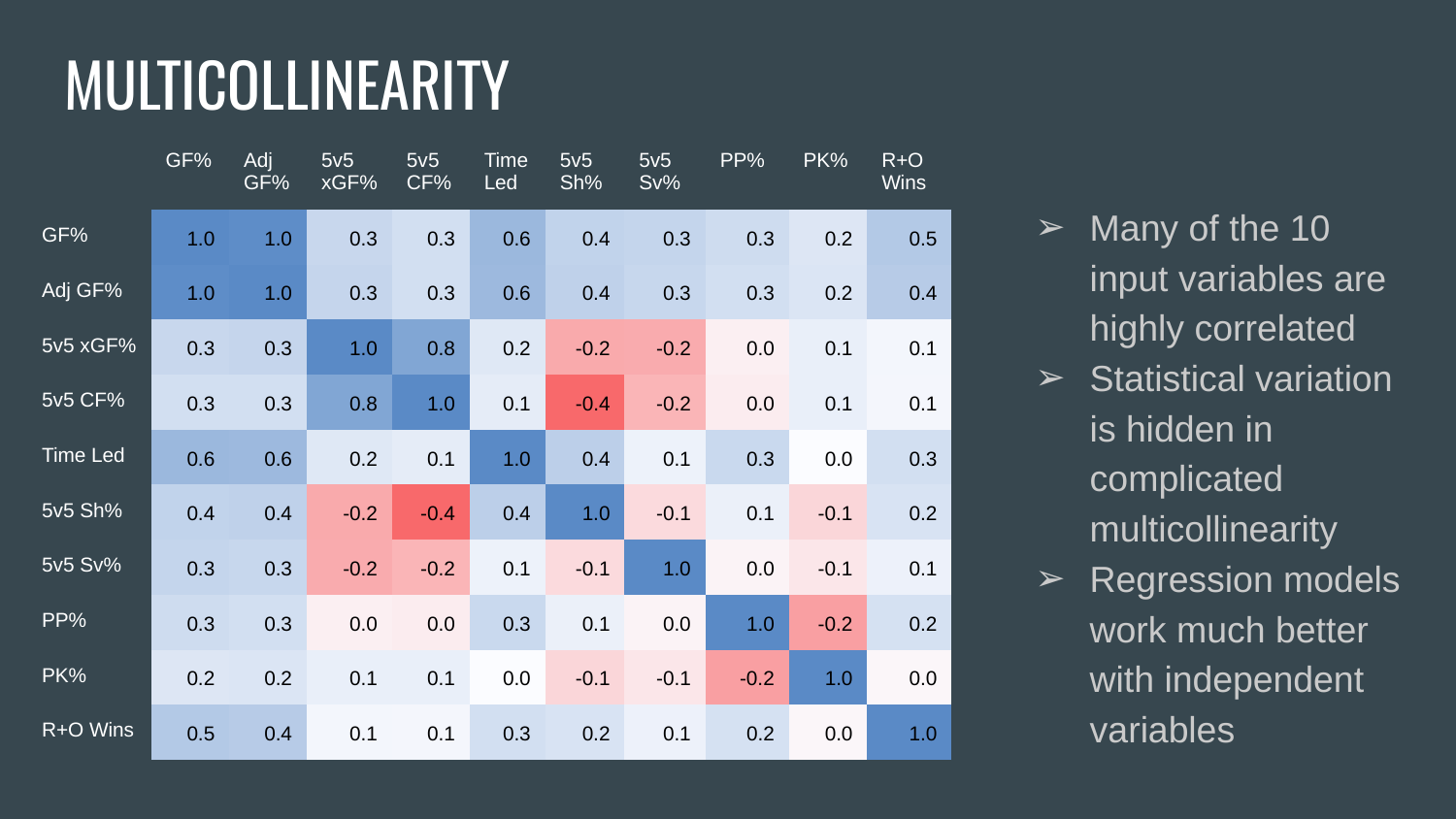

# MULTICOLLINEARITY
|  | GF% | Adj GF% | 5v5 xGF% | 5v5 CF% | Time Led | 5v5 Sh% | 5v5 Sv% | PP% | PK% | R+O Wins |
| --- | --- | --- | --- | --- | --- | --- | --- | --- | --- | --- |
| GF% | 1.0 | 1.0 | 0.3 | 0.3 | 0.6 | 0.4 | 0.3 | 0.3 | 0.2 | 0.5 |
| Adj GF% | 1.0 | 1.0 | 0.3 | 0.3 | 0.6 | 0.4 | 0.3 | 0.3 | 0.2 | 0.4 |
| 5v5 xGF% | 0.3 | 0.3 | 1.0 | 0.8 | 0.2 | -0.2 | -0.2 | 0.0 | 0.1 | 0.1 |
| 5v5 CF% | 0.3 | 0.3 | 0.8 | 1.0 | 0.1 | -0.4 | -0.2 | 0.0 | 0.1 | 0.1 |
| Time Led | 0.6 | 0.6 | 0.2 | 0.1 | 1.0 | 0.4 | 0.1 | 0.3 | 0.0 | 0.3 |
| 5v5 Sh% | 0.4 | 0.4 | -0.2 | -0.4 | 0.4 | 1.0 | -0.1 | 0.1 | -0.1 | 0.2 |
| 5v5 Sv% | 0.3 | 0.3 | -0.2 | -0.2 | 0.1 | -0.1 | 1.0 | 0.0 | -0.1 | 0.1 |
| PP% | 0.3 | 0.3 | 0.0 | 0.0 | 0.3 | 0.1 | 0.0 | 1.0 | -0.2 | 0.2 |
| PK% | 0.2 | 0.2 | 0.1 | 0.1 | 0.0 | -0.1 | -0.1 | -0.2 | 1.0 | 0.0 |
| R+O Wins | 0.5 | 0.4 | 0.1 | 0.1 | 0.3 | 0.2 | 0.1 | 0.2 | 0.0 | 1.0 |
Many of the 10 input variables are highly correlated
Statistical variation is hidden in complicated multicollinearity
Regression models work much better with independent variables